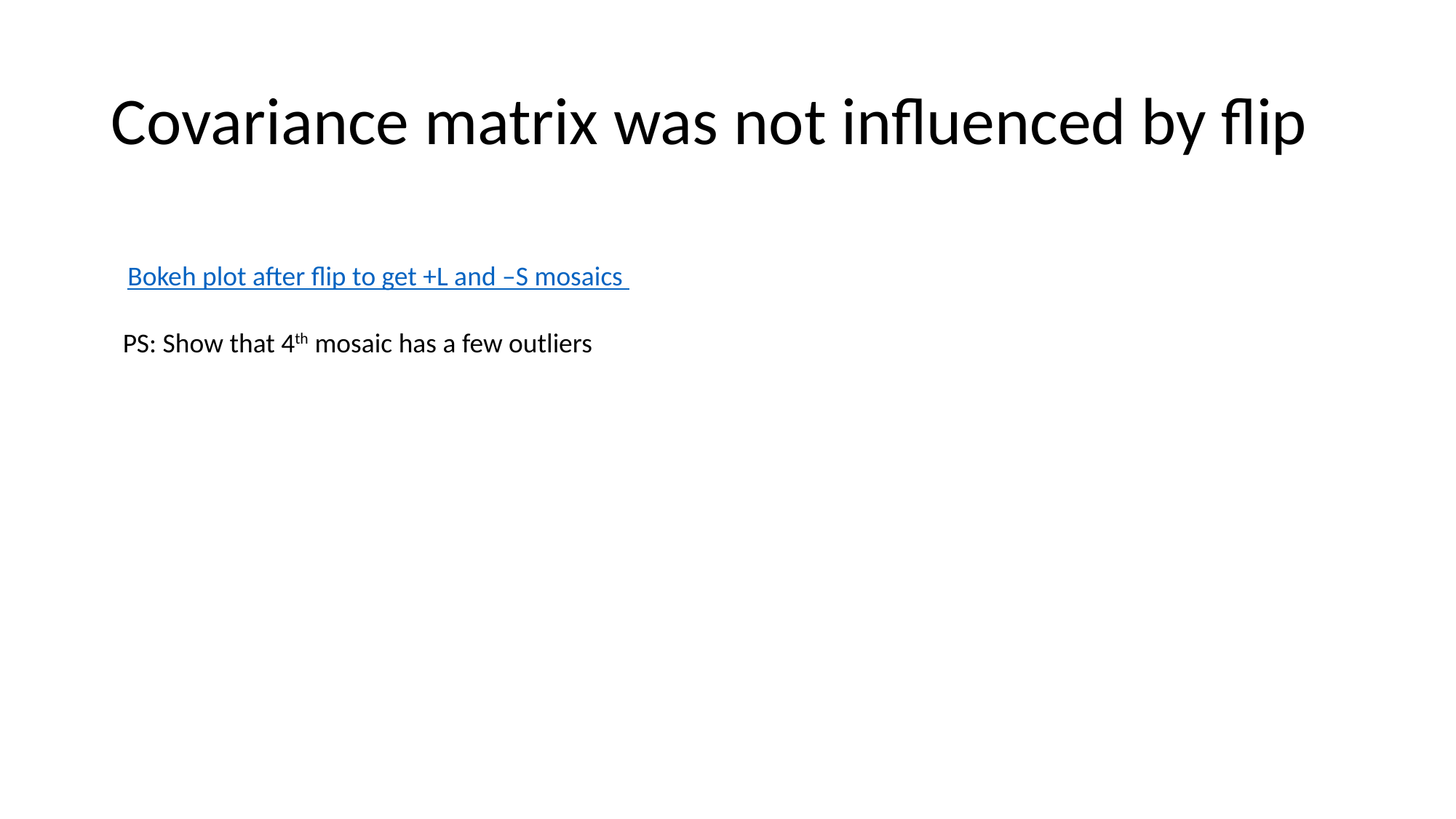

# Covariance matrix was not influenced by flip
Bokeh plot after flip to get +L and –S mosaics
PS: Show that 4th mosaic has a few outliers